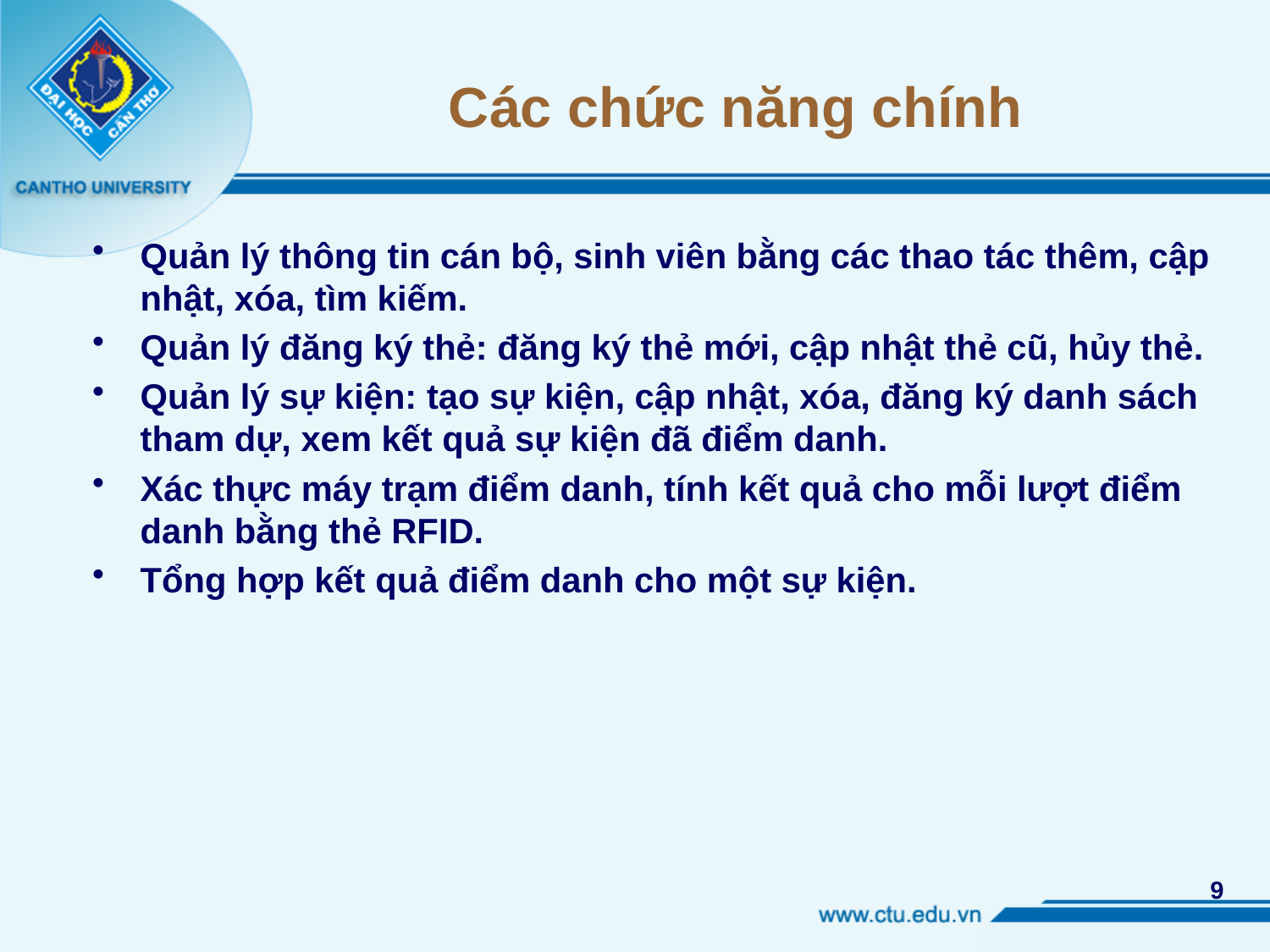

# Các chức năng chính
Quản lý thông tin cán bộ, sinh viên bằng các thao tác thêm, cập nhật, xóa, tìm kiếm.
Quản lý đăng ký thẻ: đăng ký thẻ mới, cập nhật thẻ cũ, hủy thẻ.
Quản lý sự kiện: tạo sự kiện, cập nhật, xóa, đăng ký danh sách tham dự, xem kết quả sự kiện đã điểm danh.
Xác thực máy trạm điểm danh, tính kết quả cho mỗi lượt điểm danh bằng thẻ RFID.
Tổng hợp kết quả điểm danh cho một sự kiện.
9